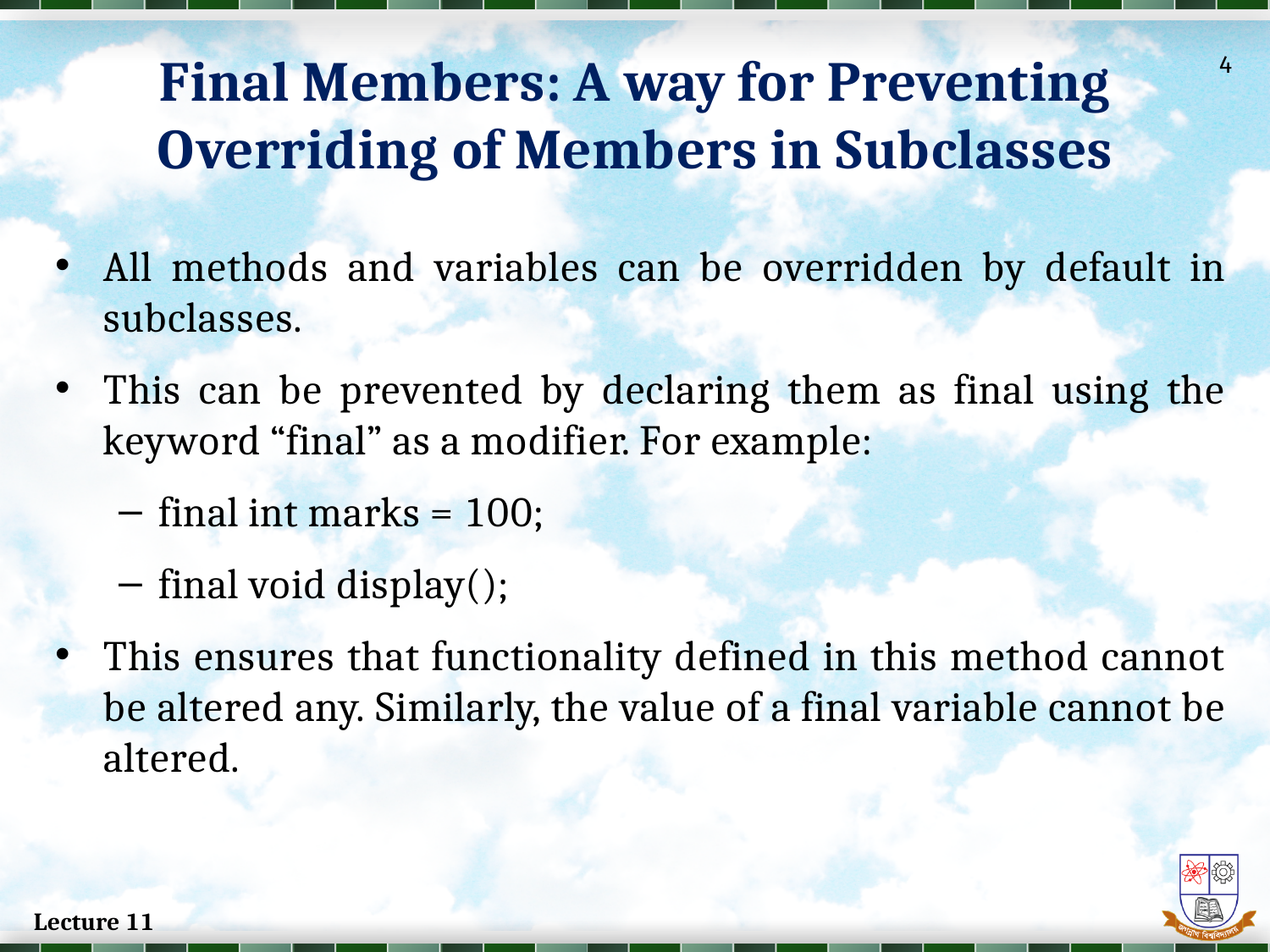

# Final Members: A way for Preventing Overriding of Members in Subclasses
4
All methods and variables can be overridden by default in subclasses.
This can be prevented by declaring them as final using the keyword “final” as a modifier. For example:
final int marks = 100;
final void display();
This ensures that functionality defined in this method cannot be altered any. Similarly, the value of a final variable cannot be altered.